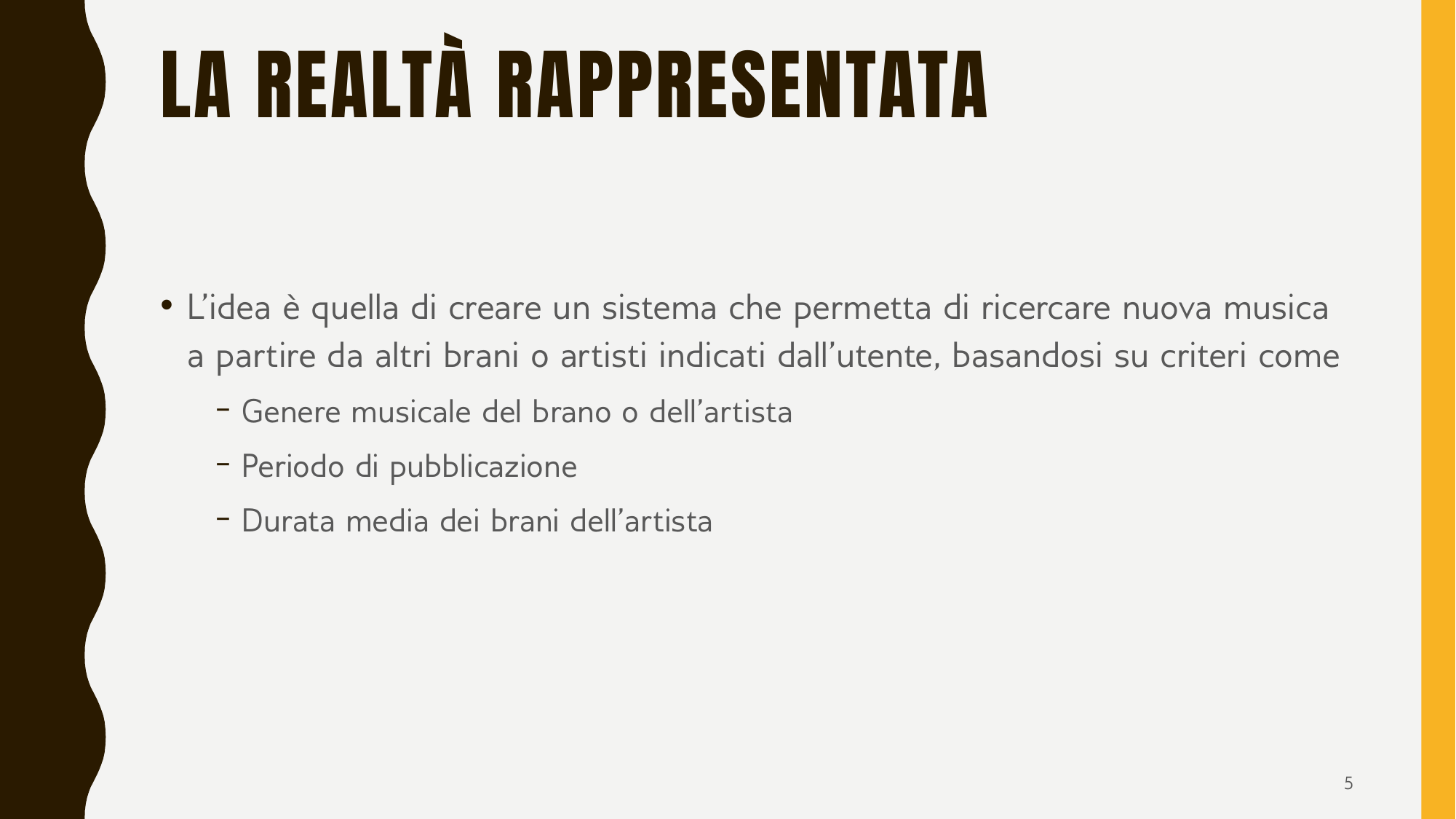

# La realtà rappresentata
L’idea è quella di creare un sistema che permetta di ricercare nuova musica a partire da altri brani o artisti indicati dall’utente, basandosi su criteri come
Genere musicale del brano o dell’artista
Periodo di pubblicazione
Durata media dei brani dell’artista
5